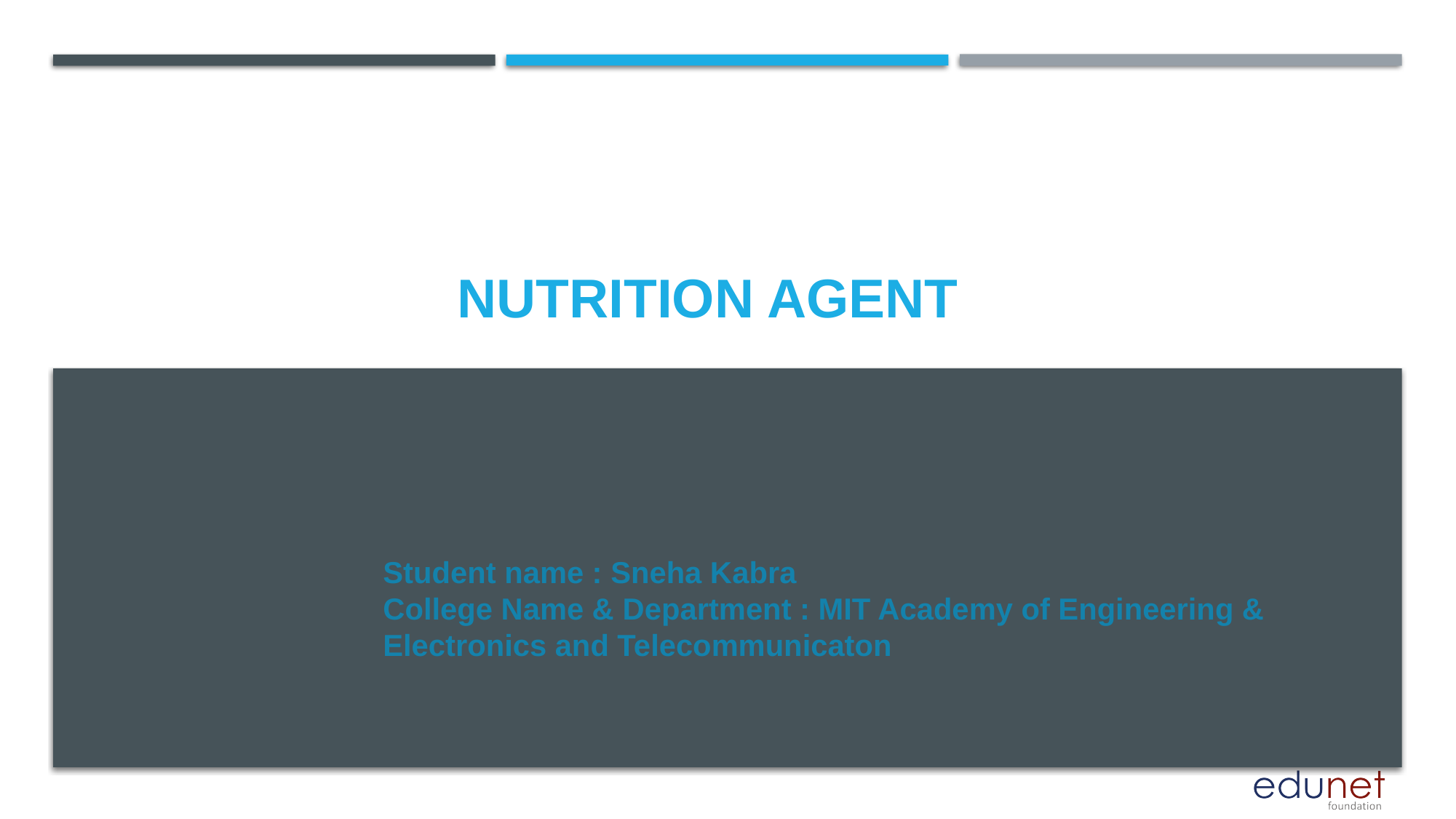

# NUTRITION agent
Student name : Sneha Kabra
College Name & Department : MIT Academy of Engineering & Electronics and Telecommunicaton